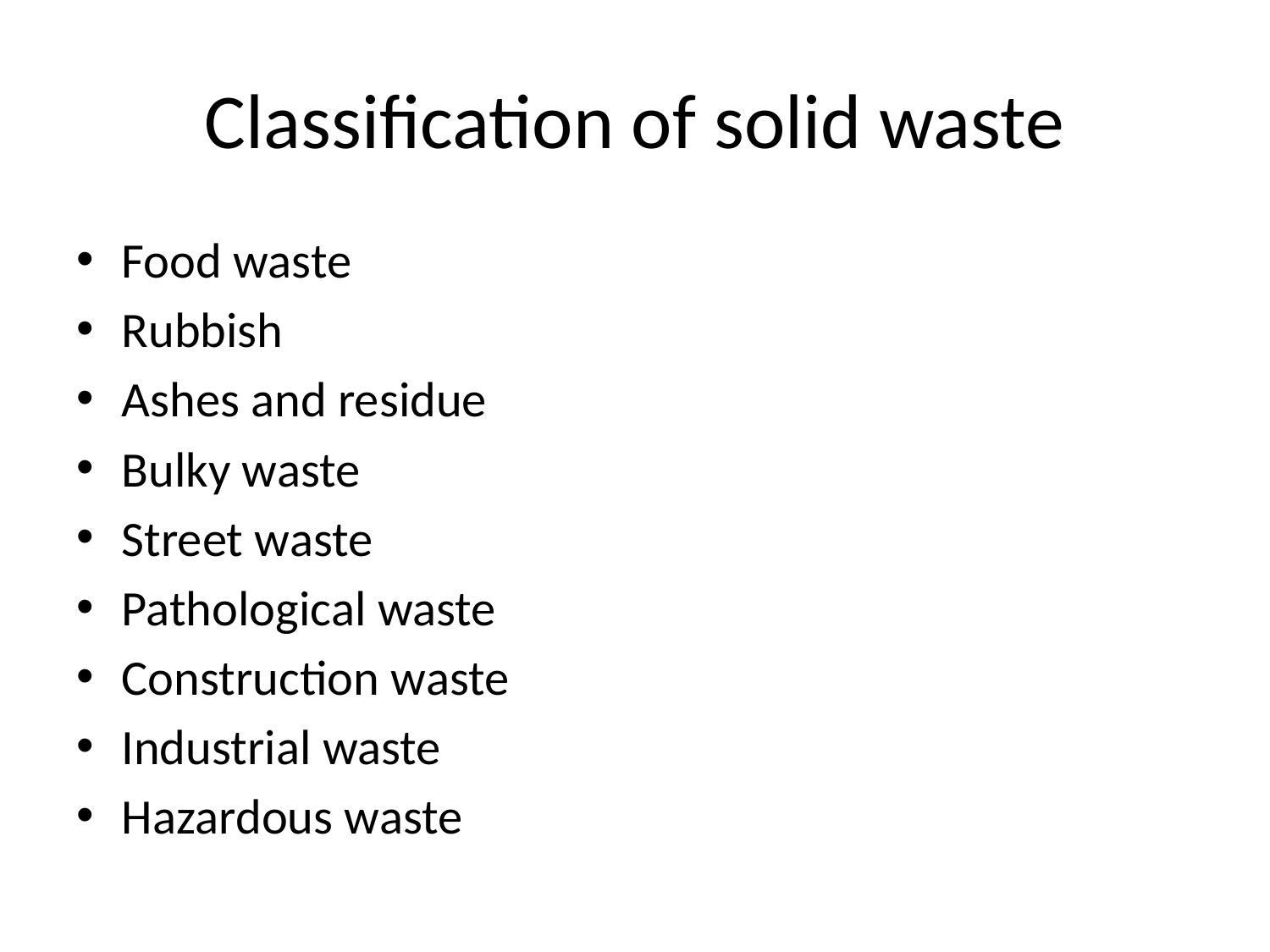

# Classification of solid waste
Food waste
Rubbish
Ashes and residue
Bulky waste
Street waste
Pathological waste
Construction waste
Industrial waste
Hazardous waste